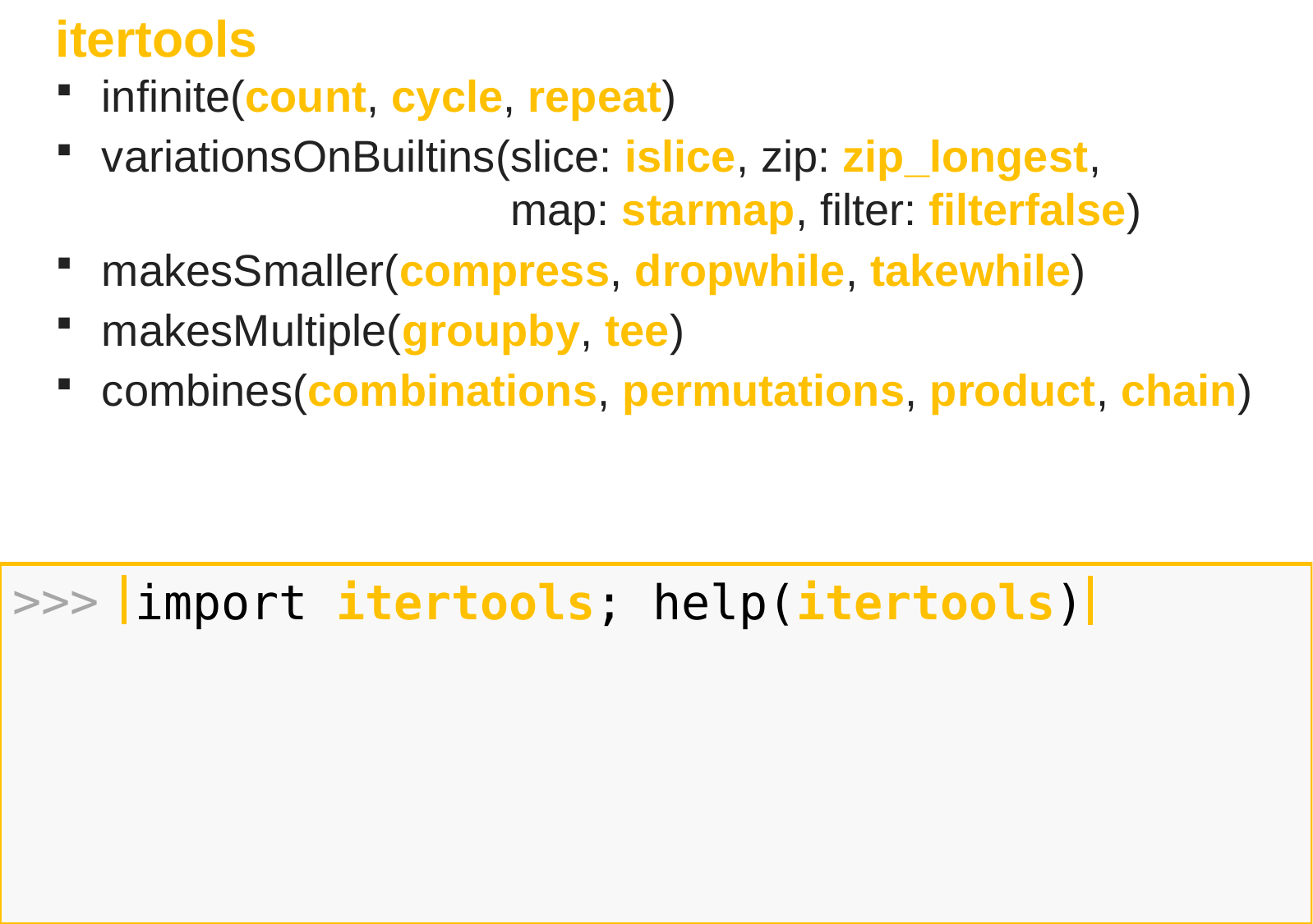

itertools
infinite(count, cycle, repeat)
variationsOnBuiltins(slice: islice, zip: zip_longest,
map: starmap, filter: filterfalse)
makesSmaller(compress, dropwhile, takewhile)
makesMultiple(groupby, tee)
combines(combinations, permutations, product, chain)

import itertools; help(itertools)
>>>